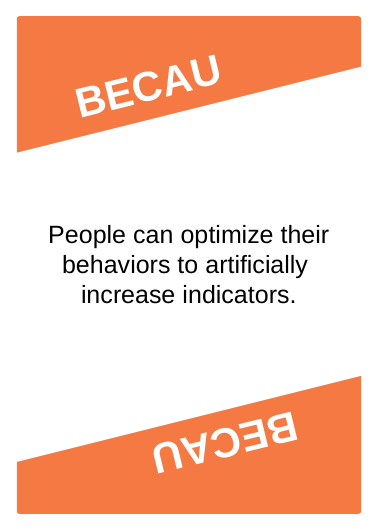

BECAUSE

BECAUSE
People can optimize their behaviors to artificially
increase indicators.